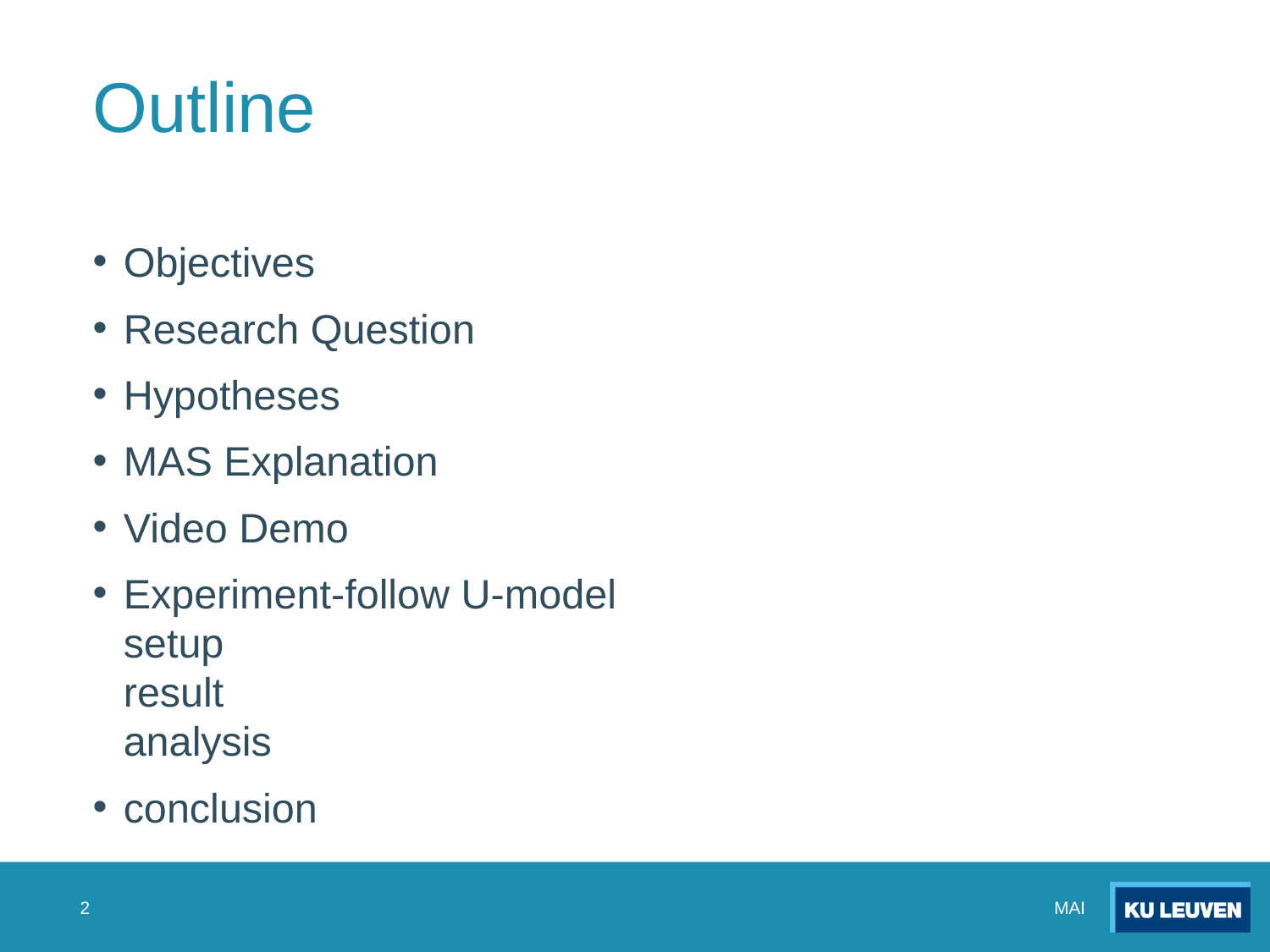

# Outline
Objectives
Research Question
Hypotheses
MAS Explanation
Video Demo
Experiment-follow U-model
setup
result
analysis
conclusion

MAI
2